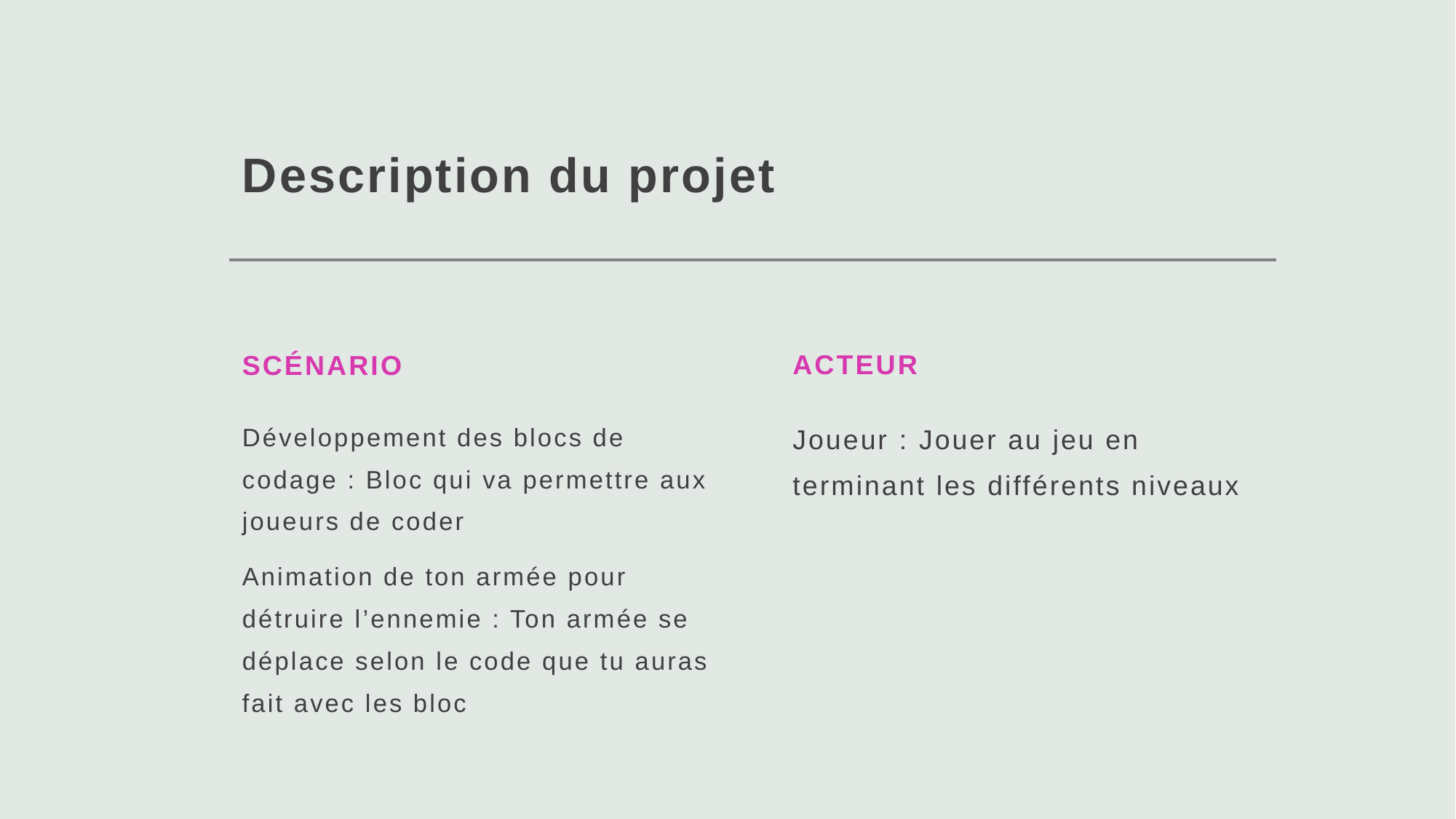

# Description du projet
Scénario
Acteur
Développement des blocs de codage : Bloc qui va permettre aux joueurs de coder
Animation de ton armée pour détruire l’ennemie : Ton armée se déplace selon le code que tu auras fait avec les bloc
Joueur : Jouer au jeu en terminant les différents niveaux